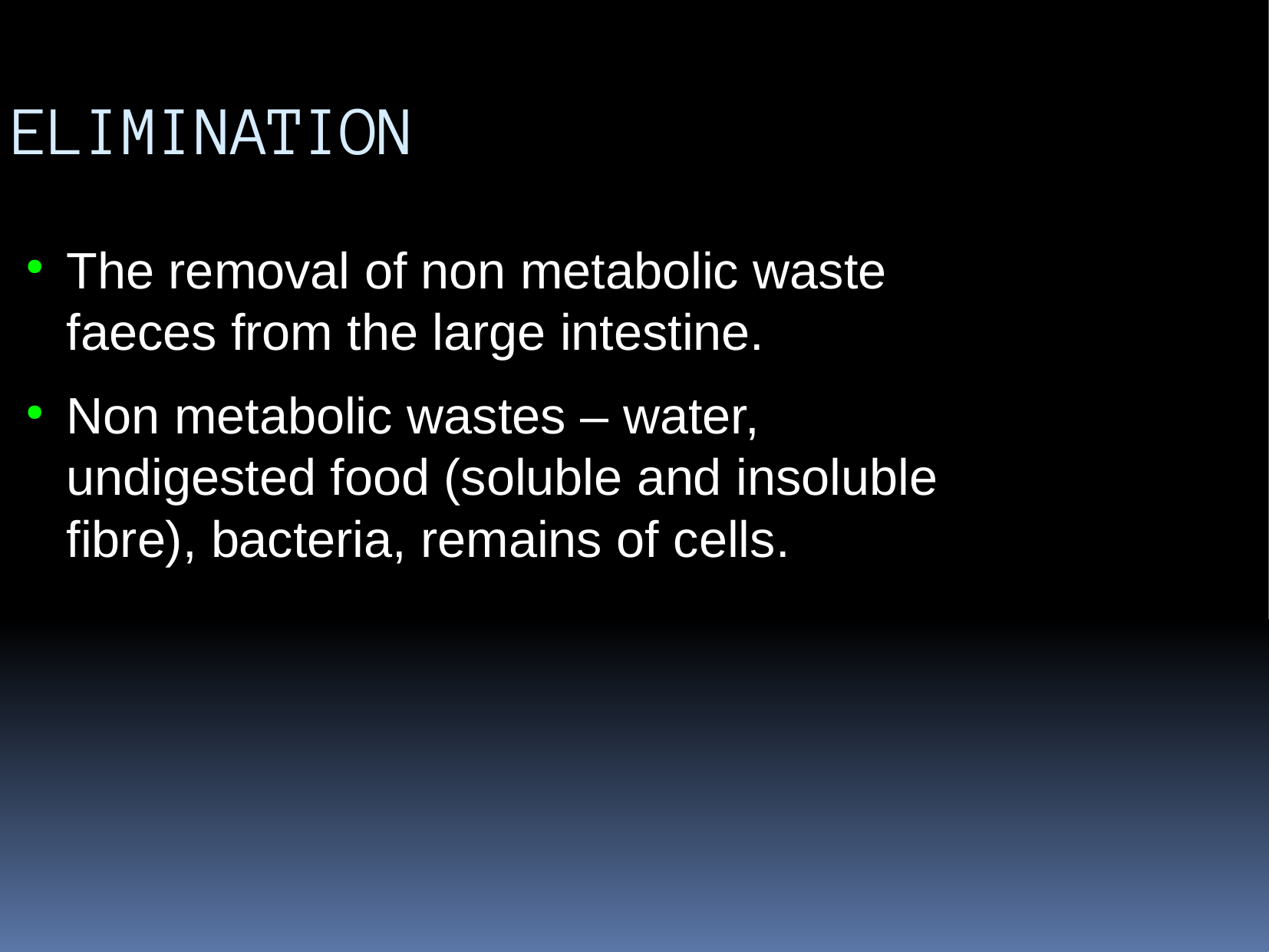

ELIMINATION
The removal of non metabolic waste faeces from the large intestine.
Non metabolic wastes – water, undigested food (soluble and insoluble fibre), bacteria, remains of cells.